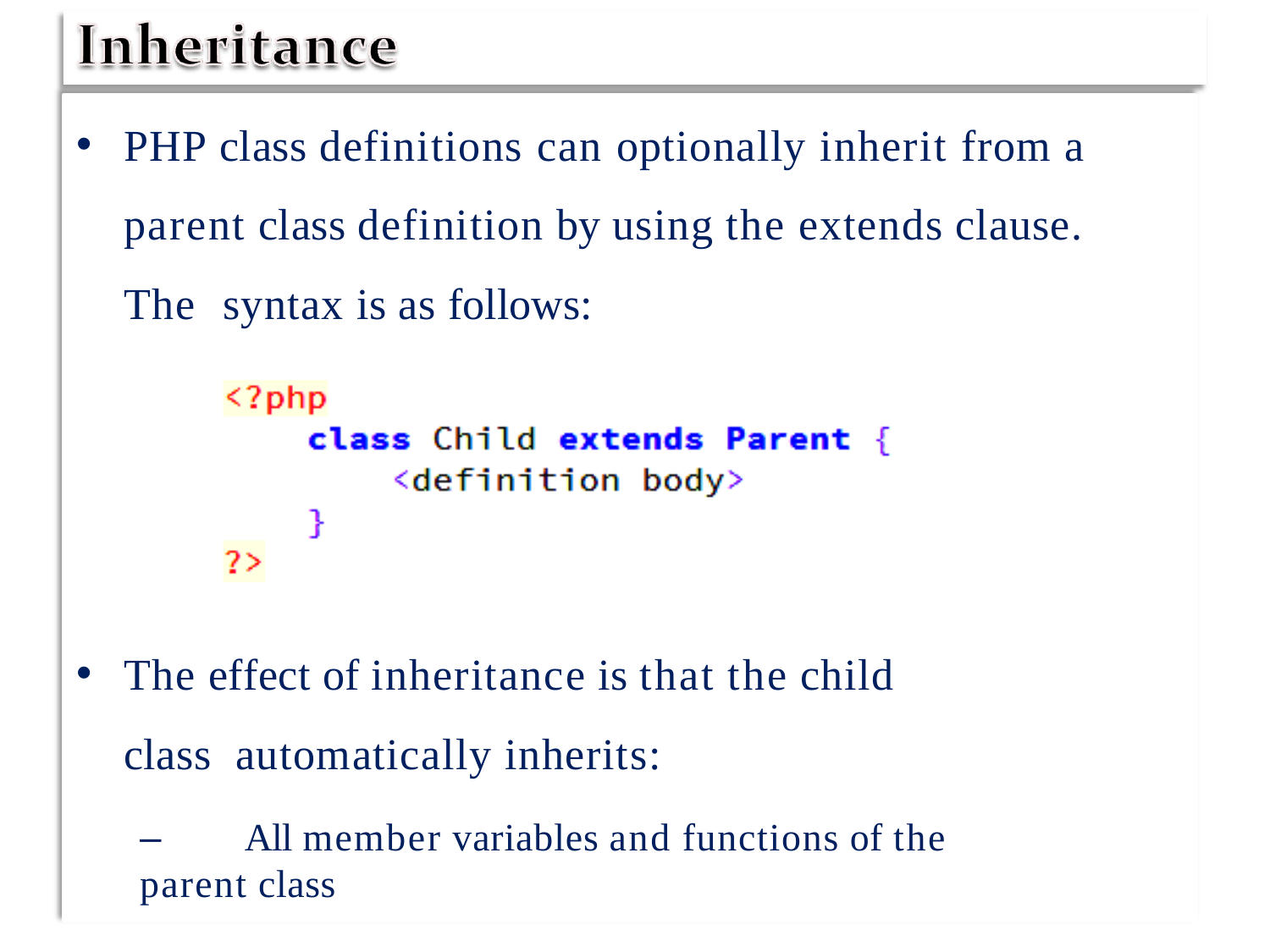

PHP class definitions can optionally inherit from a  parent class definition by using the extends clause. The  syntax is as follows:
The effect of inheritance is that the child class  automatically	inherits:
–	All member variables and functions of the parent class